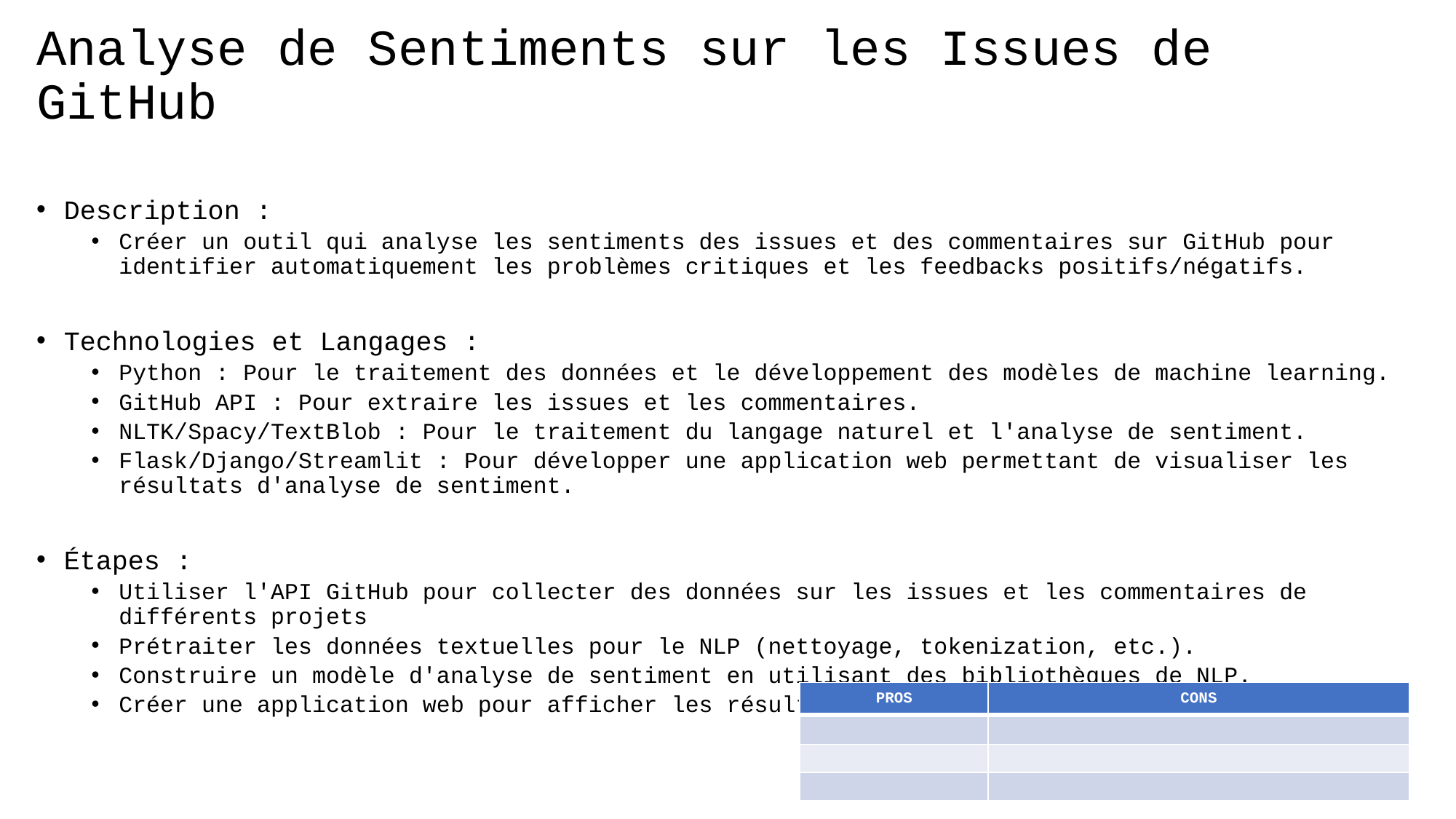

# Analyse de Sentiments sur les Issues de GitHub

Description :
Créer un outil qui analyse les sentiments des issues et des commentaires sur GitHub pour identifier automatiquement les problèmes critiques et les feedbacks positifs/négatifs.

Technologies et Langages :
Python : Pour le traitement des données et le développement des modèles de machine learning.
GitHub API : Pour extraire les issues et les commentaires.
NLTK/Spacy/TextBlob : Pour le traitement du langage naturel et l'analyse de sentiment.
Flask/Django/Streamlit : Pour développer une application web permettant de visualiser les résultats d'analyse de sentiment.

Étapes :
Utiliser l'API GitHub pour collecter des données sur les issues et les commentaires de différents projets
Prétraiter les données textuelles pour le NLP (nettoyage, tokenization, etc.).
Construire un modèle d'analyse de sentiment en utilisant des bibliothèques de NLP.
Créer une application web pour afficher les résultats de l'analyse de sentiment

| PROS | CONS |
| --- | --- |
|  |  |
|  |  |
|  |  |